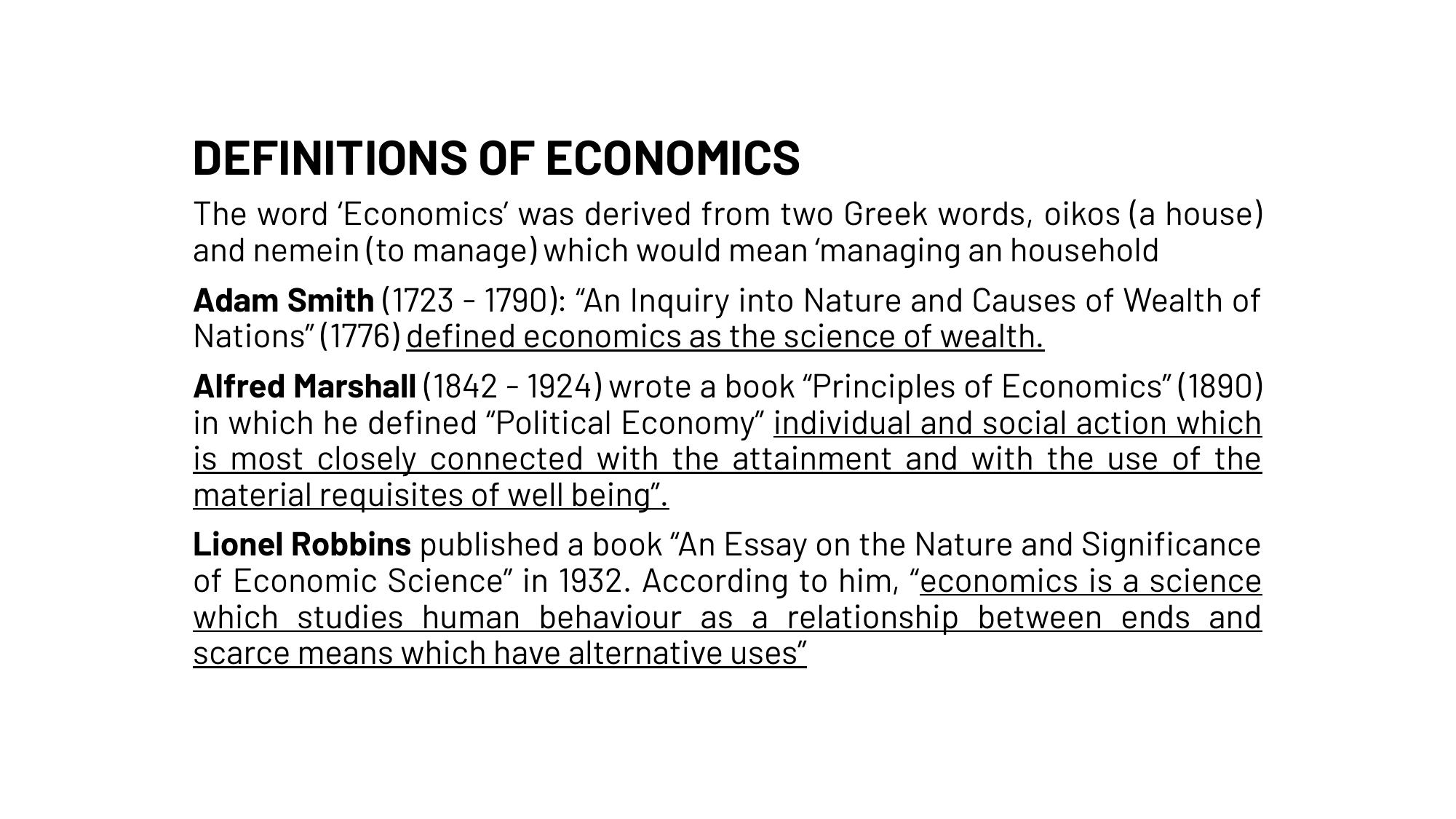

# DEFINITIONS OF ECONOMICS
The word ‘Economics’ was derived from two Greek words, oikos (a house) and nemein (to manage) which would mean ‘managing an household
Adam Smith (1723 - 1790): “An Inquiry into Nature and Causes of Wealth of Nations” (1776) defined economics as the science of wealth.
Alfred Marshall (1842 - 1924) wrote a book “Principles of Economics” (1890) in which he defined “Political Economy” individual and social action which is most closely connected with the attainment and with the use of the material requisites of well being”.
Lionel Robbins published a book “An Essay on the Nature and Significance of Economic Science” in 1932. According to him, “economics is a science which studies human behaviour as a relationship between ends and scarce means which have alternative uses”